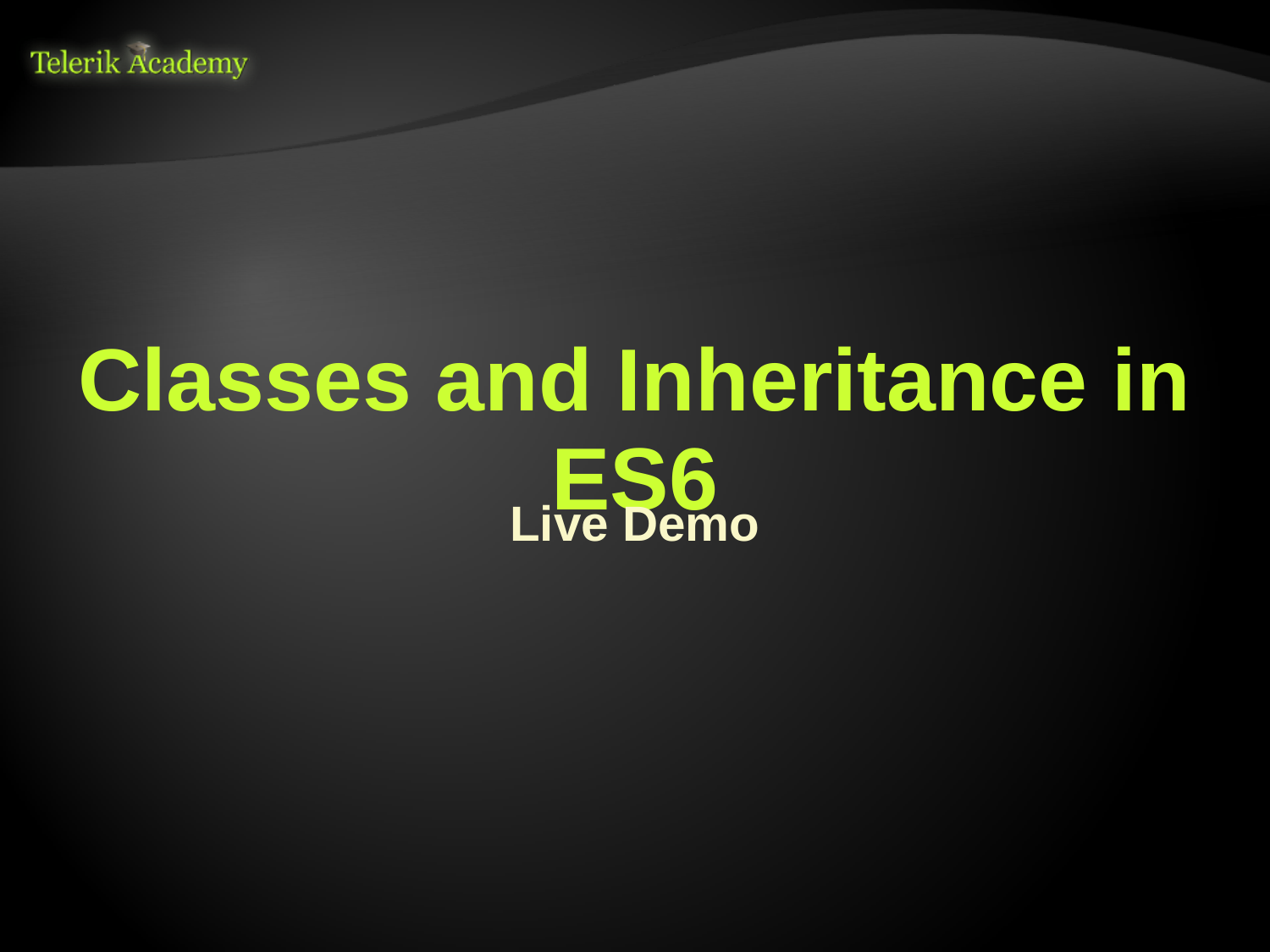

# Classes and Inheritance in ES6
Live Demo